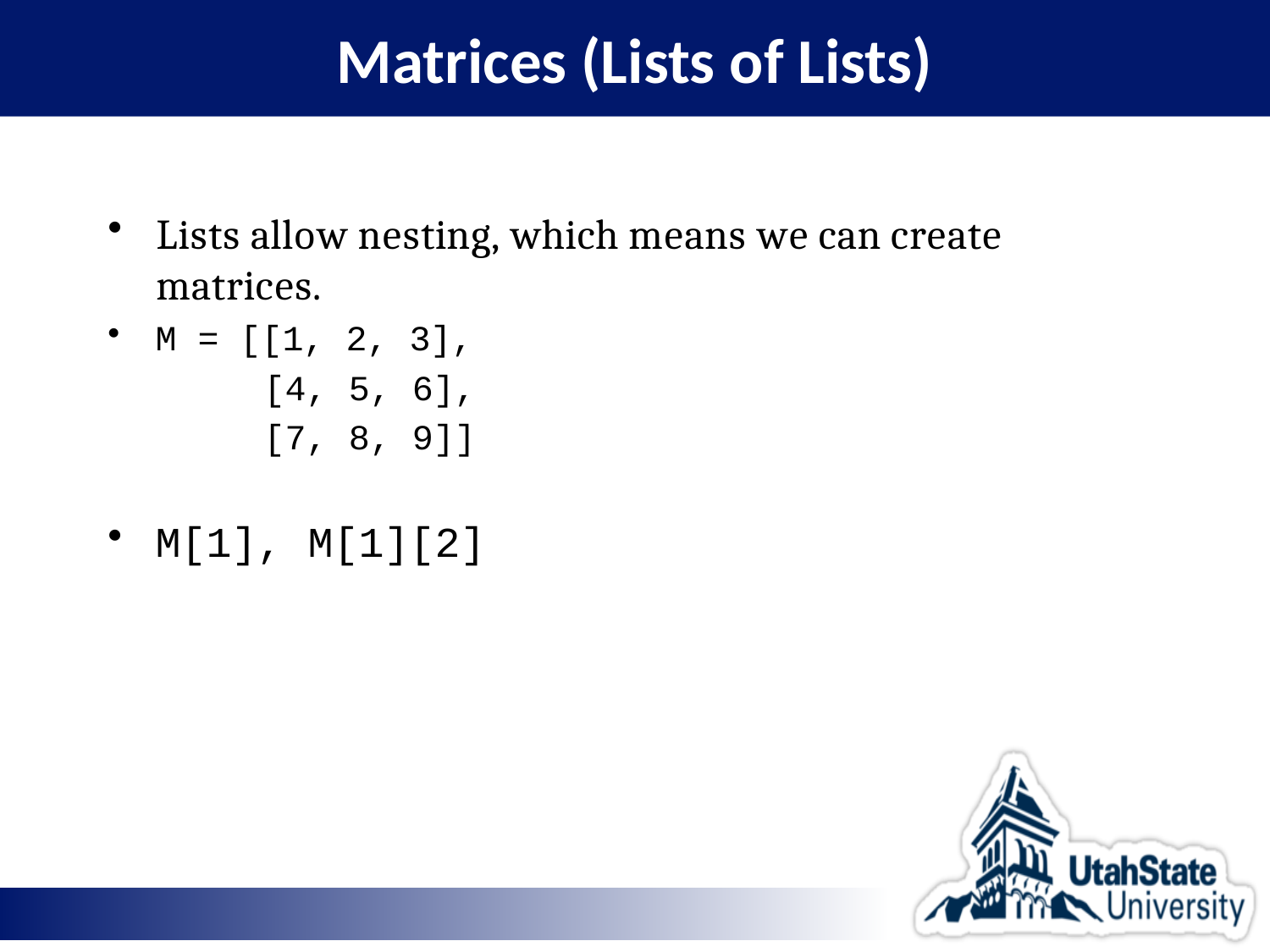

# Matrices (Lists of Lists)
Lists allow nesting, which means we can create matrices.
M = [[1, 2, 3],
       [4, 5, 6],
       [7, 8, 9]]

M[1], M[1][2]